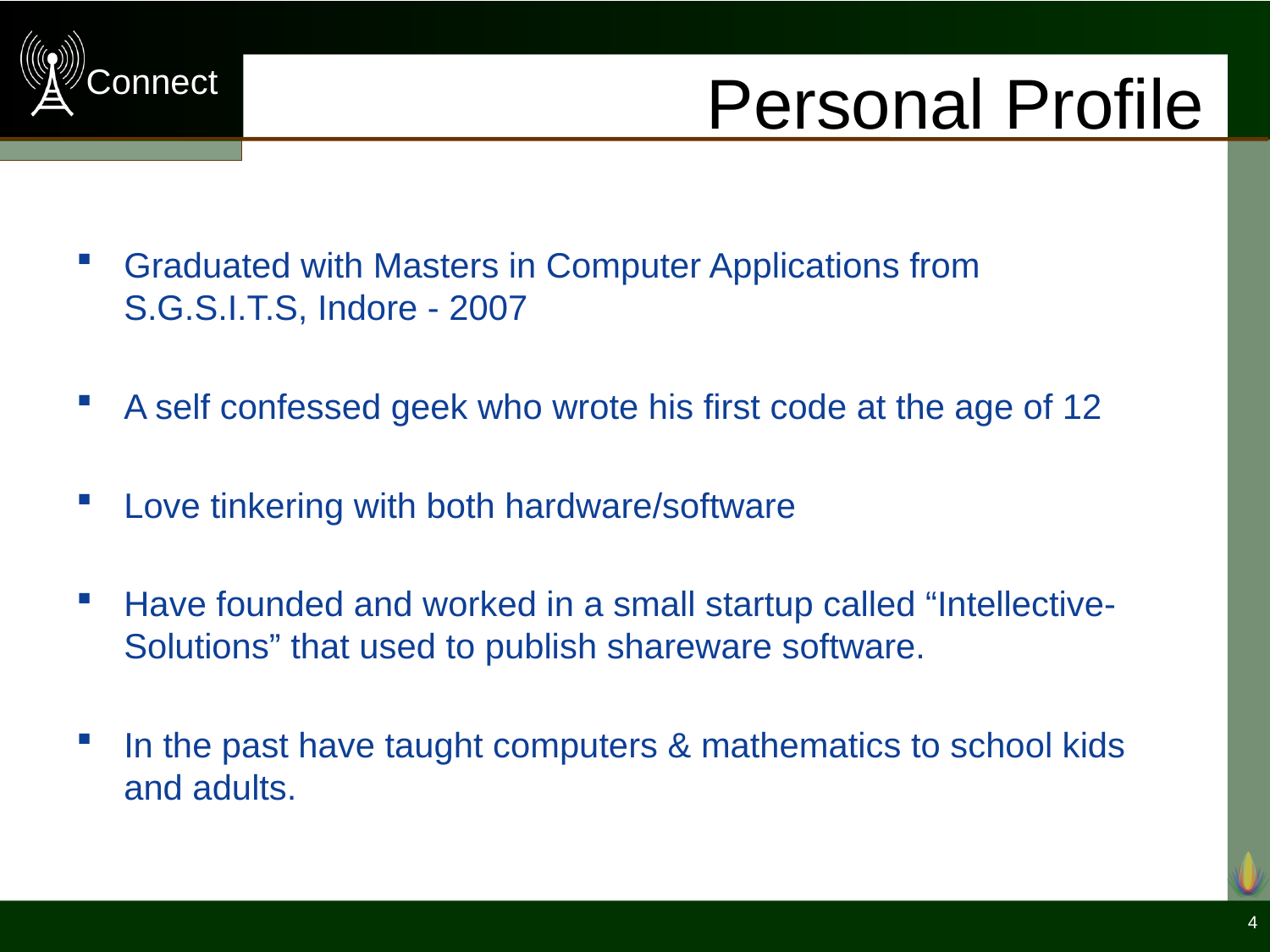

# Personal Profile
Graduated with Masters in Computer Applications from S.G.S.I.T.S, Indore - 2007

A self confessed geek who wrote his first code at the age of 12

Love tinkering with both hardware/software

Have founded and worked in a small startup called “Intellective-Solutions” that used to publish shareware software.

In the past have taught computers & mathematics to school kids and adults.